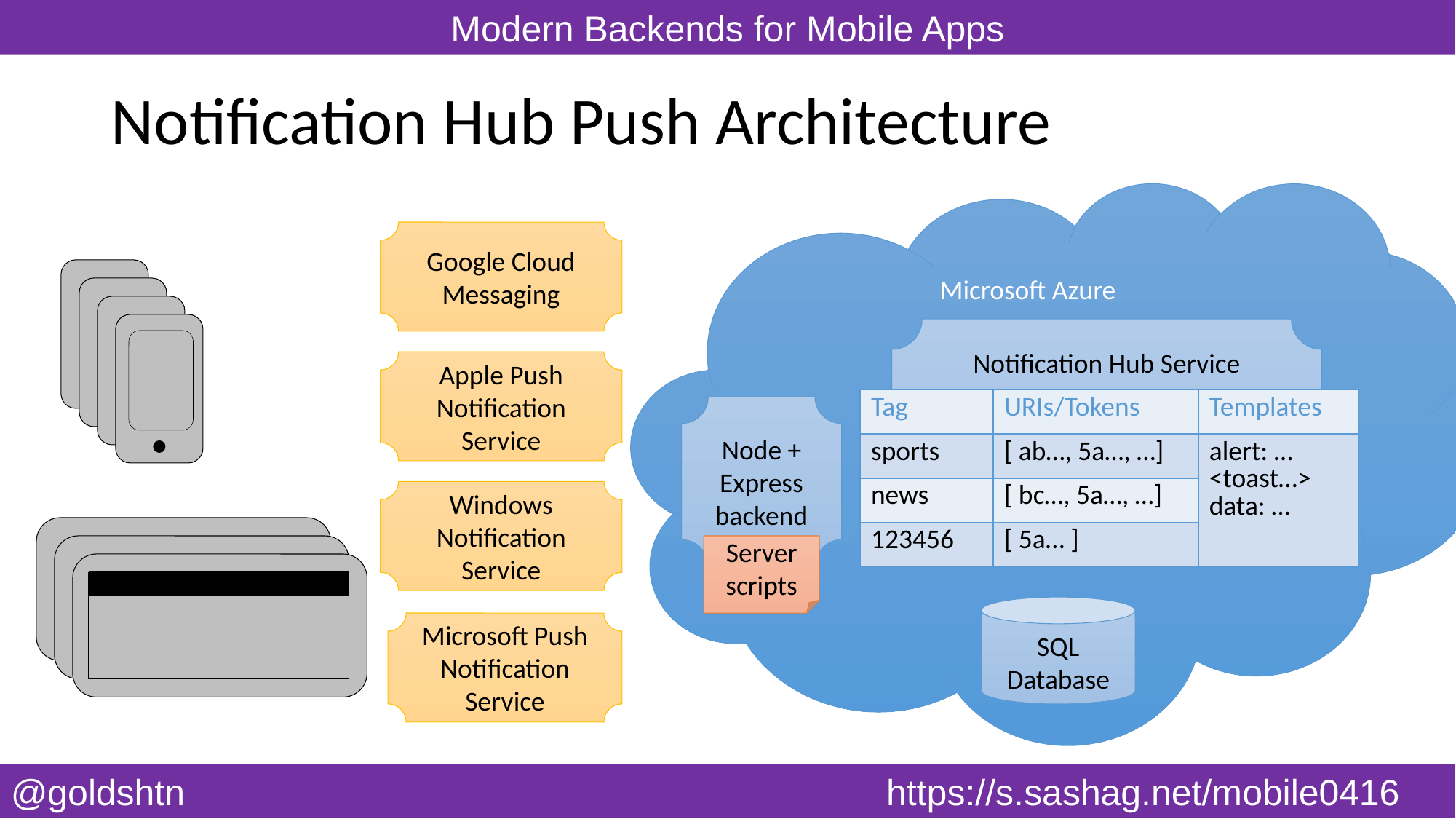

# Notification Hub Push Architecture
Microsoft Azure
Google Cloud Messaging

Notification Hub Service

Apple Push Notification Service
| Tag | URIs/Tokens | Templates |
| --- | --- | --- |
| sports | [ ab…, 5a…, …] | alert: … <toast…> data: … |
| news | [ bc…, 5a…, …] |  |
| 123456 | [ 5a… ] |  |
Node + Express backend

Windows Notification Service

Server scripts

SQL Database
Microsoft Push Notification Service